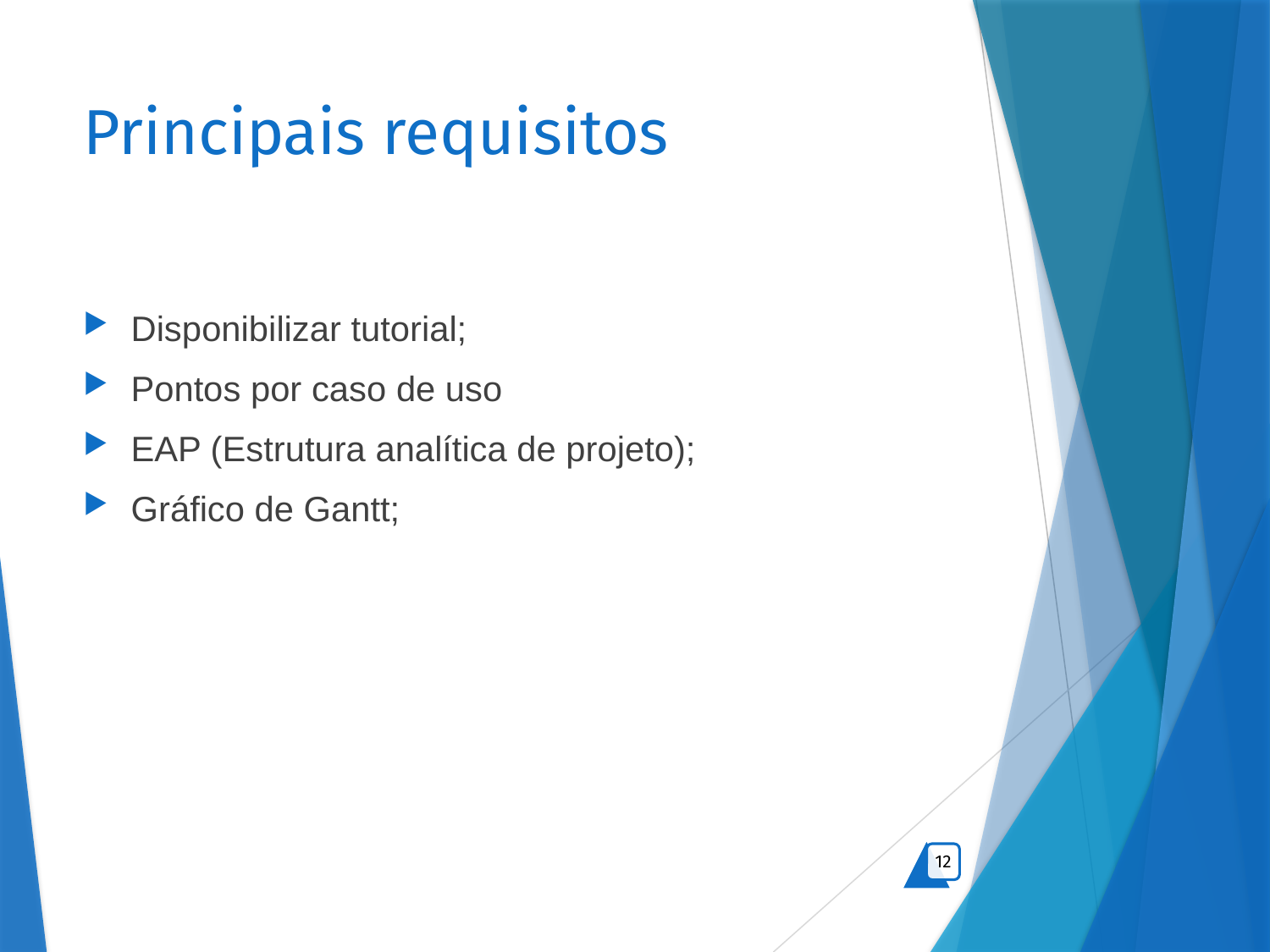

# Principais requisitos
Disponibilizar tutorial;
Pontos por caso de uso
EAP (Estrutura analítica de projeto);
Gráfico de Gantt;

12